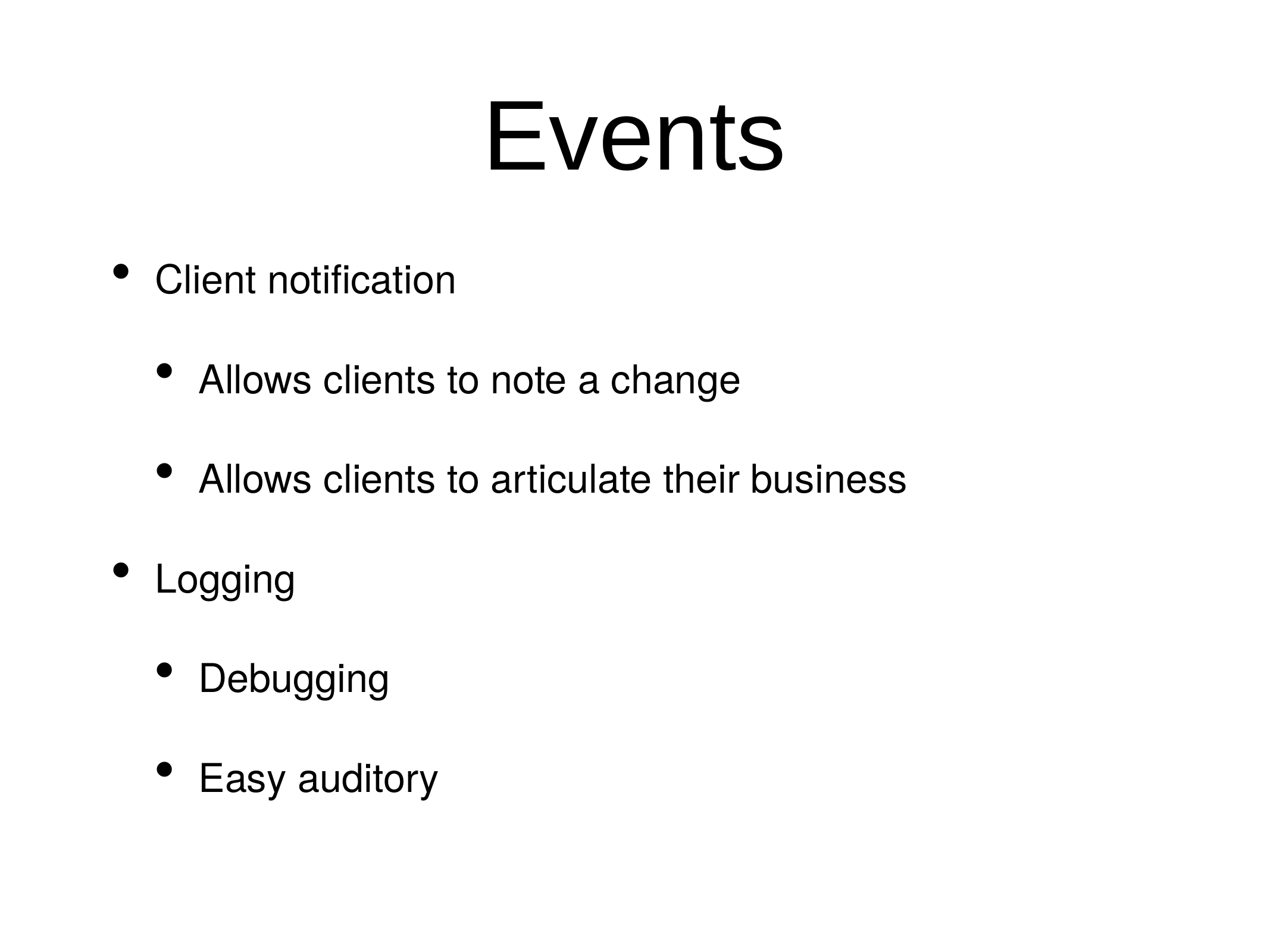

# Events
Client notification
Allows clients to note a change
Allows clients to articulate their business
Logging
Debugging
Easy auditory